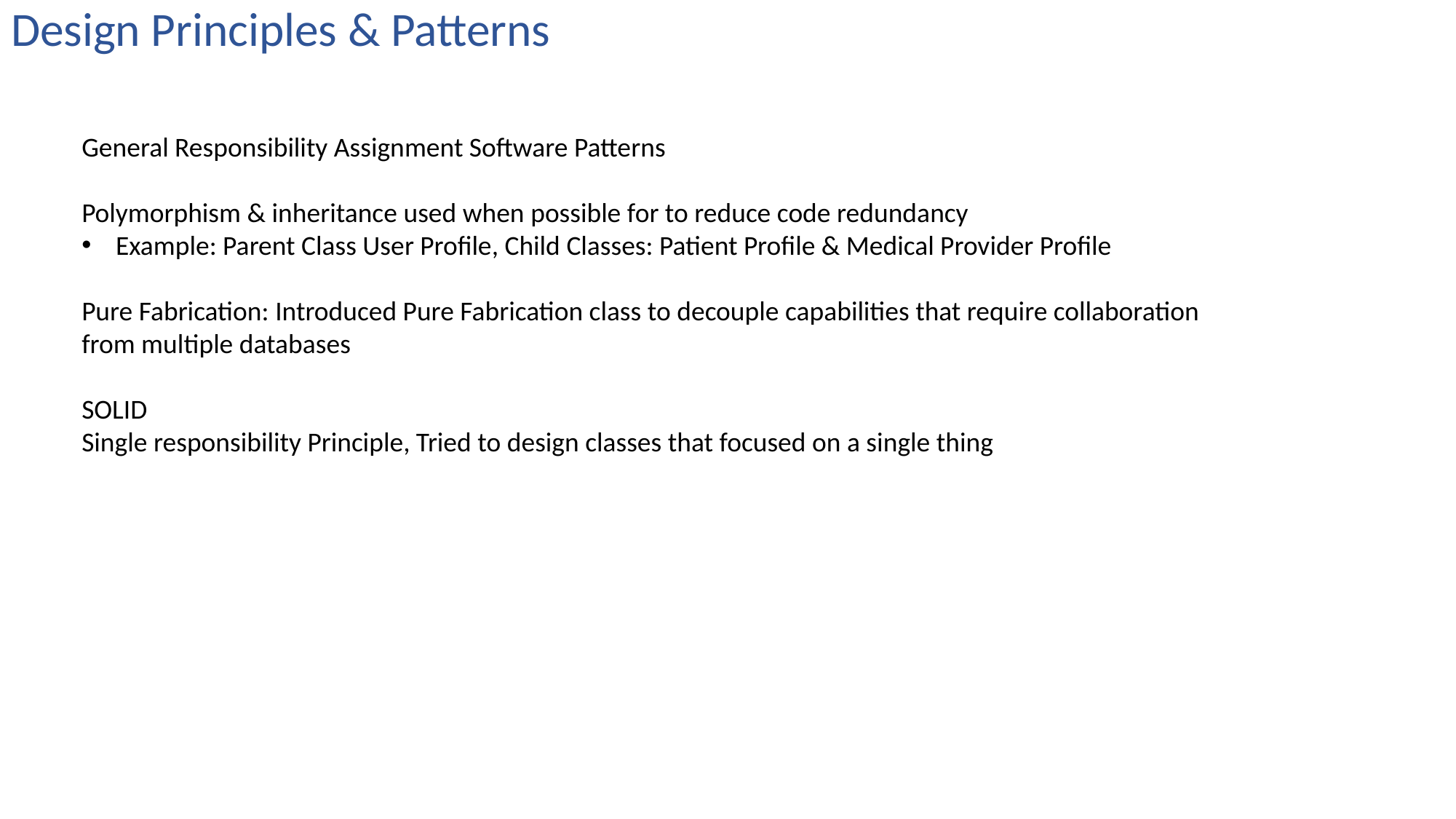

Design Principles & Patterns
General Responsibility Assignment Software Patterns

Polymorphism & inheritance used when possible for to reduce code redundancy
Example: Parent Class User Profile, Child Classes: Patient Profile & Medical Provider Profile

Pure Fabrication: Introduced Pure Fabrication class to decouple capabilities that require collaboration from multiple databases

SOLID
Single responsibility Principle, Tried to design classes that focused on a single thing